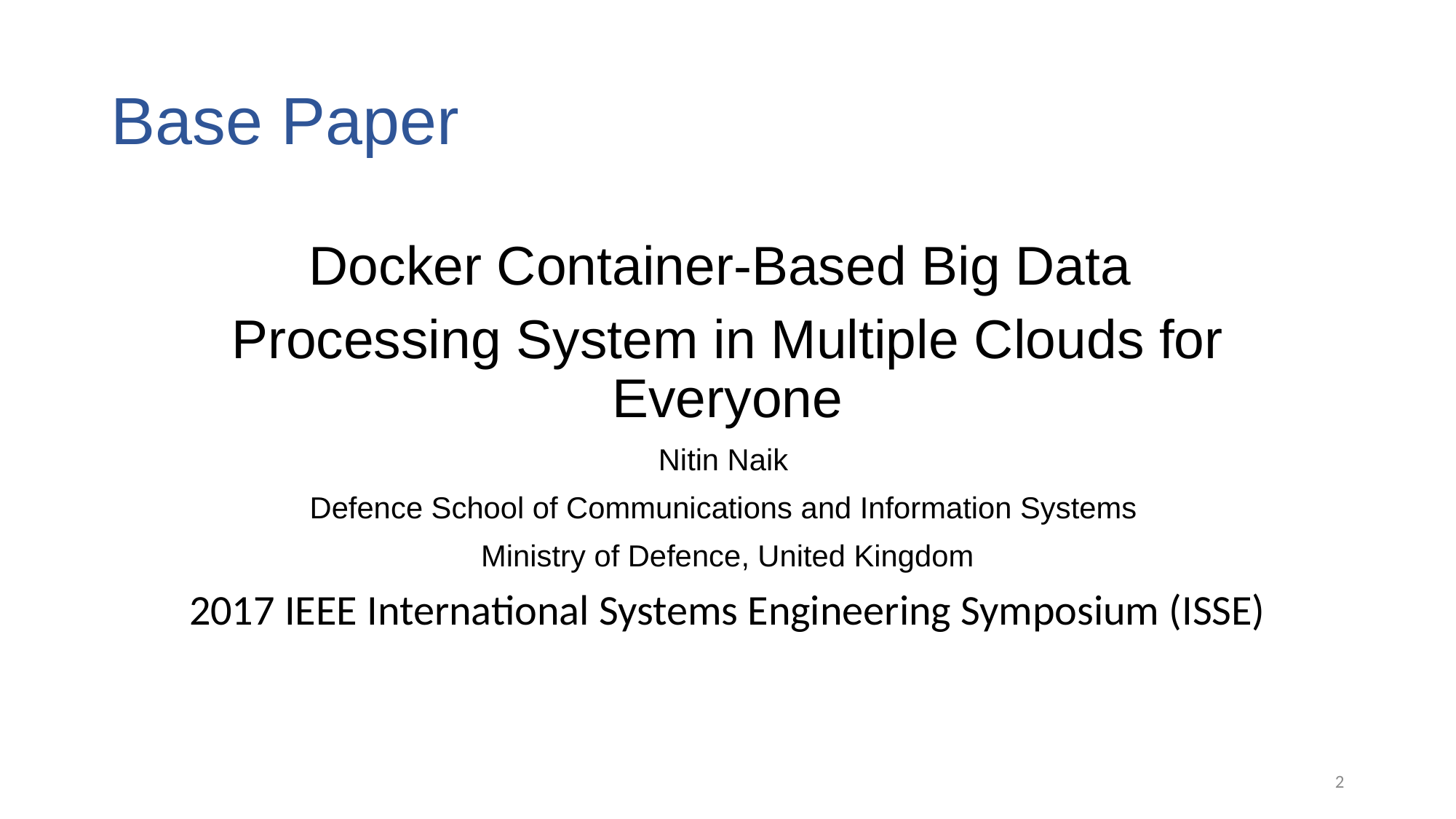

# Base Paper
Docker Container-Based Big Data
Processing System in Multiple Clouds for Everyone
Nitin Naik
Defence School of Communications and Information Systems
Ministry of Defence, United Kingdom
2017 IEEE International Systems Engineering Symposium (ISSE)
2